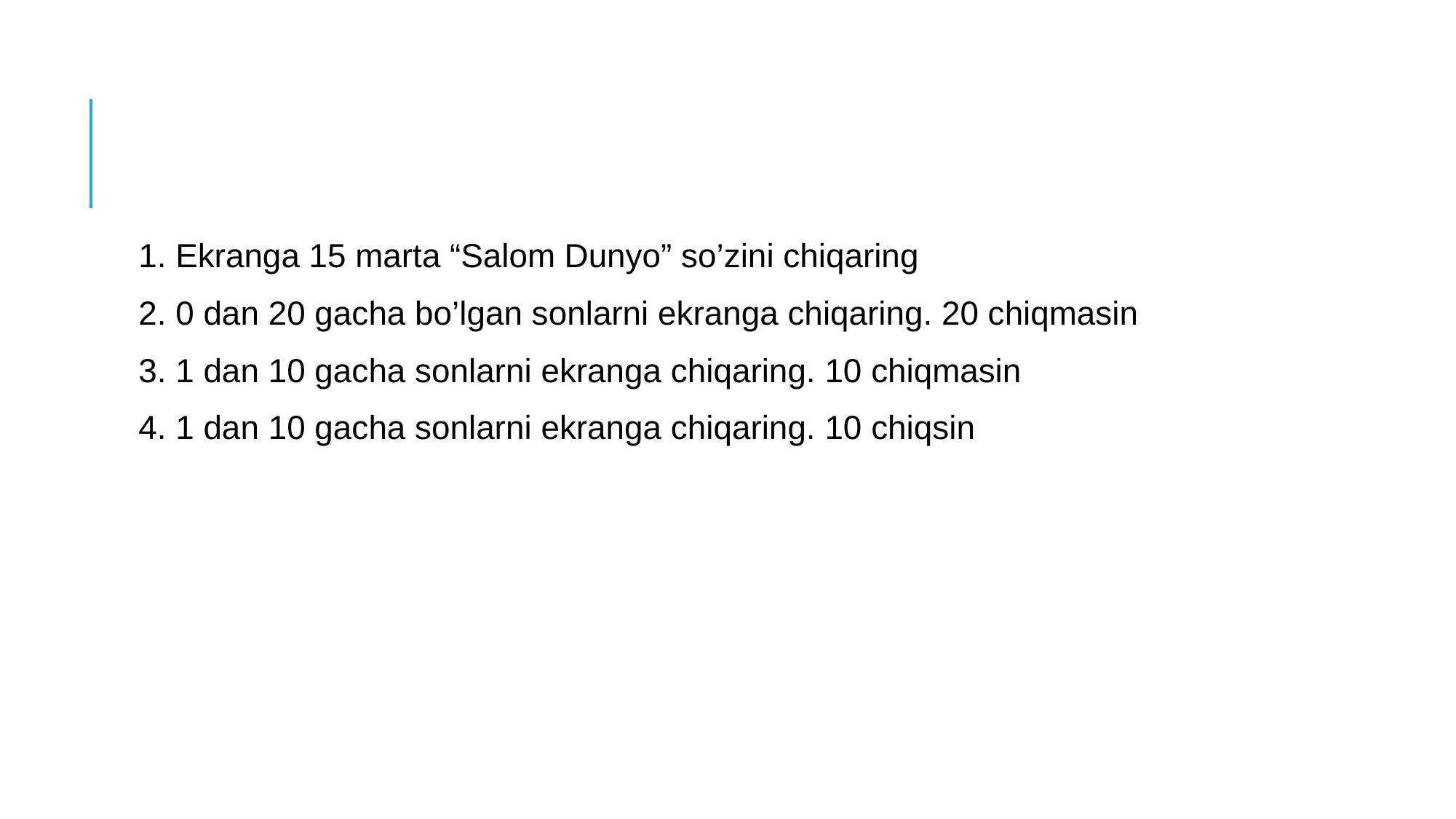

1. Ekranga 15 marta “Salom Dunyo” so’zini chiqaring
2. 0 dan 20 gacha bo’lgan sonlarni ekranga chiqaring. 20 chiqmasin
3. 1 dan 10 gacha sonlarni ekranga chiqaring. 10 chiqmasin
4. 1 dan 10 gacha sonlarni ekranga chiqaring. 10 chiqsin